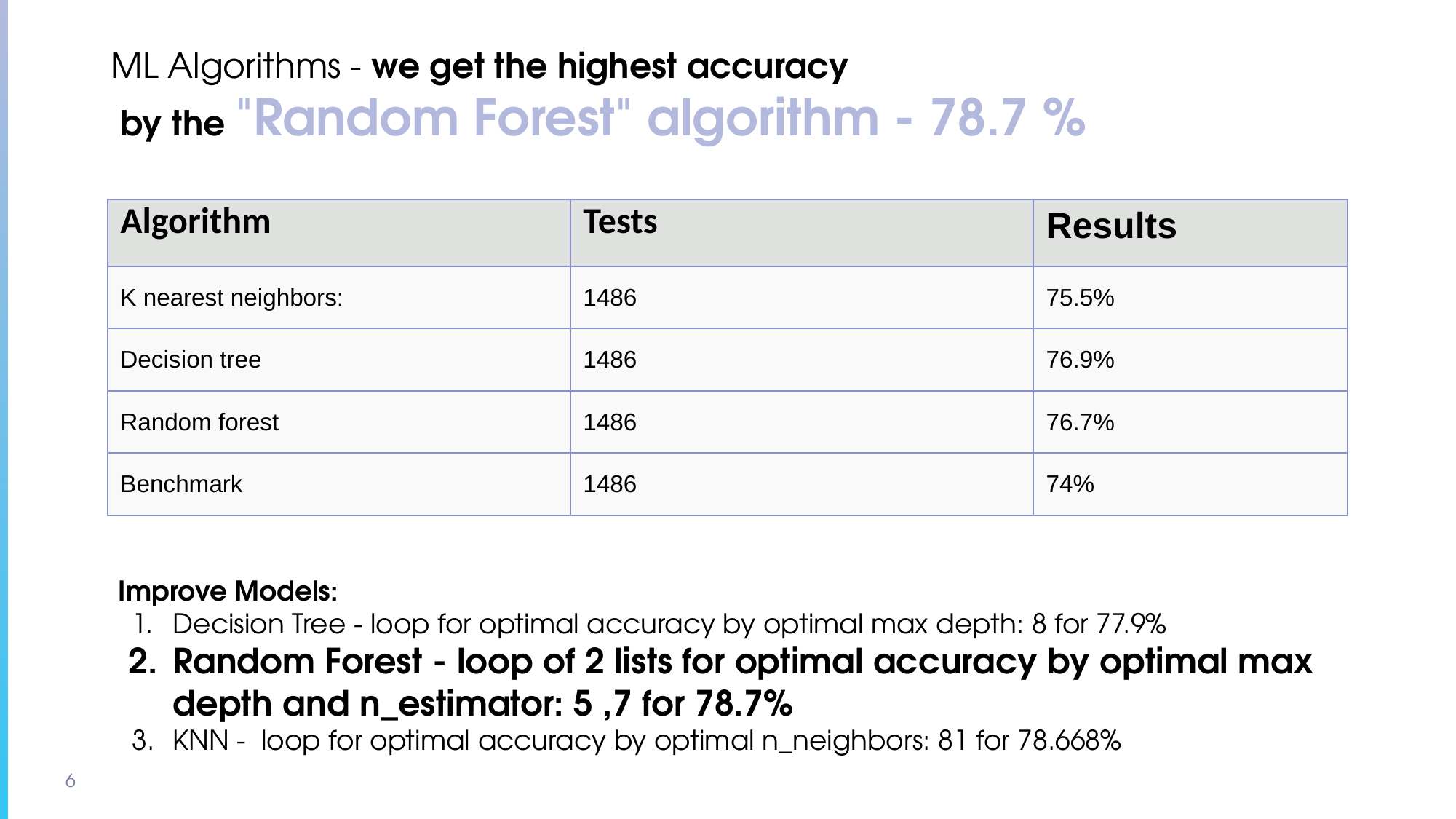

ML Algorithms - we get the highest accuracy
 by the "Random Forest" algorithm - 78.7 %
| Algorithm | Tests | Results |
| --- | --- | --- |
| K nearest neighbors: | 1486 | 75.5% |
| Decision tree | 1486 | 76.9% |
| Random forest | 1486 | 76.7% |
| Benchmark | 1486 | 74% |
Improve Models:
Decision Tree - loop for optimal accuracy by optimal max depth: 8 for 77.9%
Random Forest - loop of 2 lists for optimal accuracy by optimal max depth and n_estimator: 5 ,7 for 78.7%
KNN -  loop for optimal accuracy by optimal n_neighbors: 81 for 78.668%